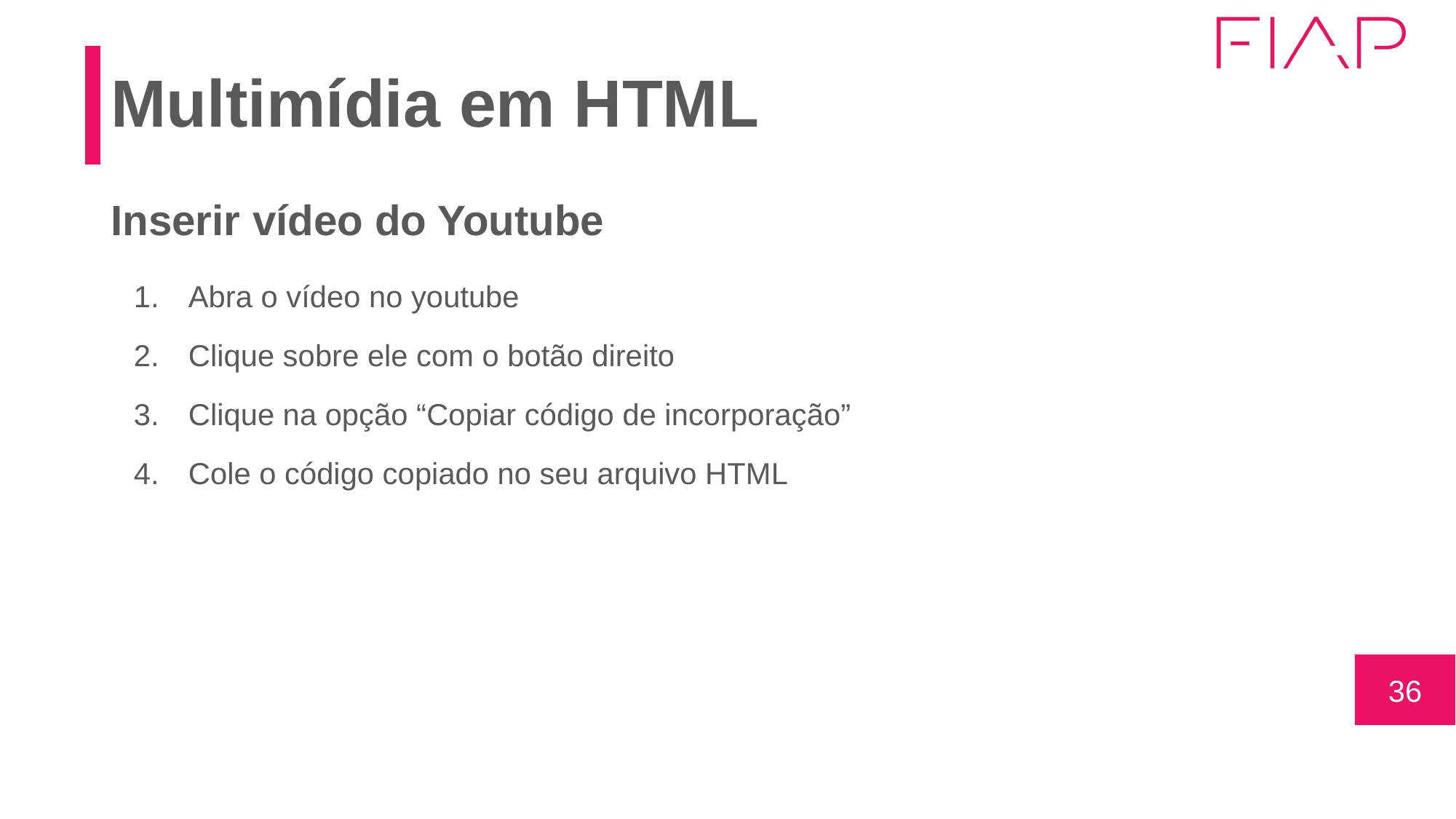

# Multimídia em HTML
Inserir vídeo do Youtube
Abra o vídeo no youtube
Clique sobre ele com o botão direito
Clique na opção “Copiar código de incorporação”
Cole o código copiado no seu arquivo HTML
36